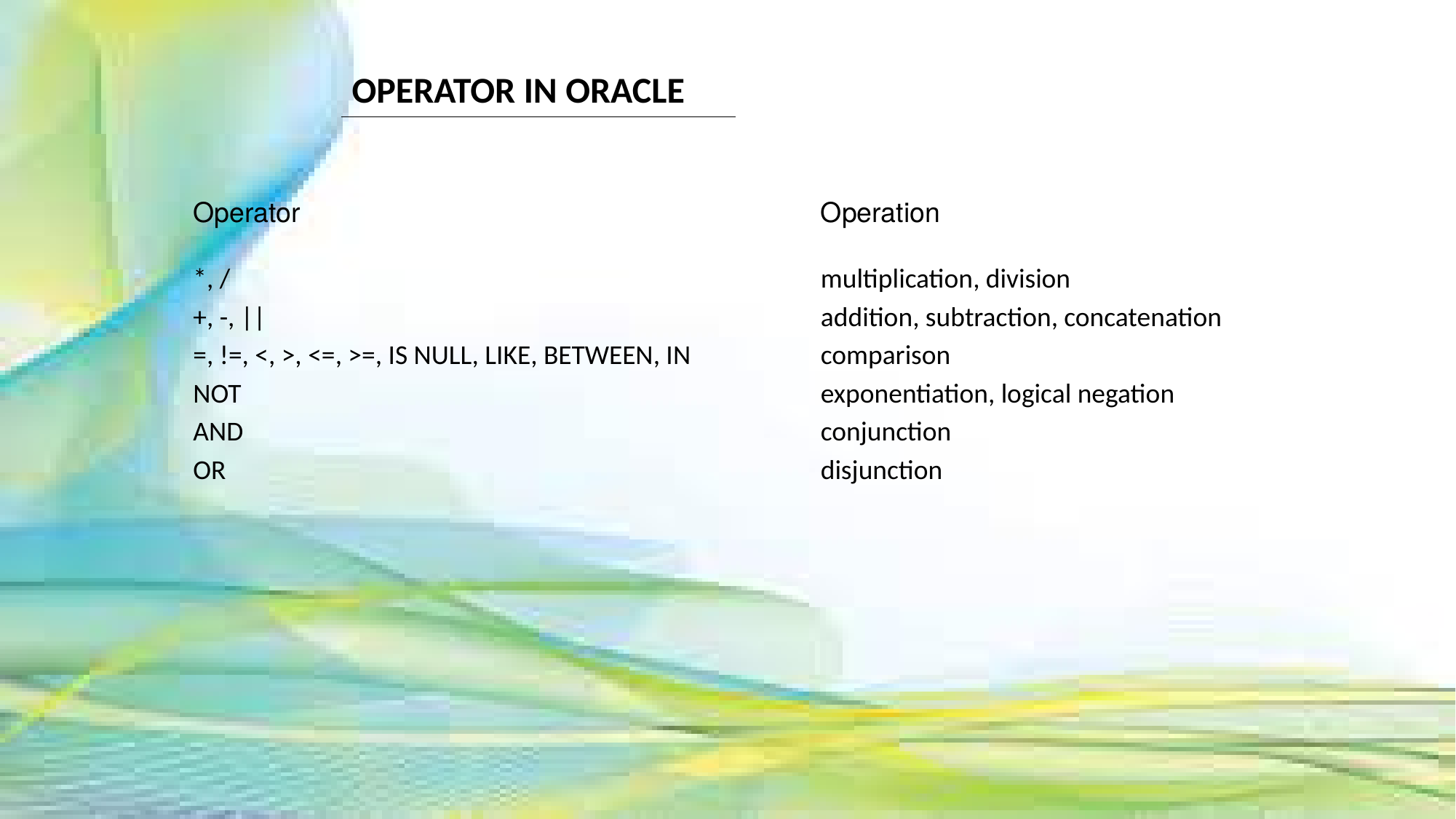

OPERATOR IN ORACLE
| Operator | Operation |
| --- | --- |
|  |  |
| \*, / | multiplication, division |
| +, -, || | addition, subtraction, concatenation |
| =, !=, <, >, <=, >=, IS NULL, LIKE, BETWEEN, IN | comparison |
| NOT | exponentiation, logical negation |
| AND | conjunction |
| OR | disjunction |